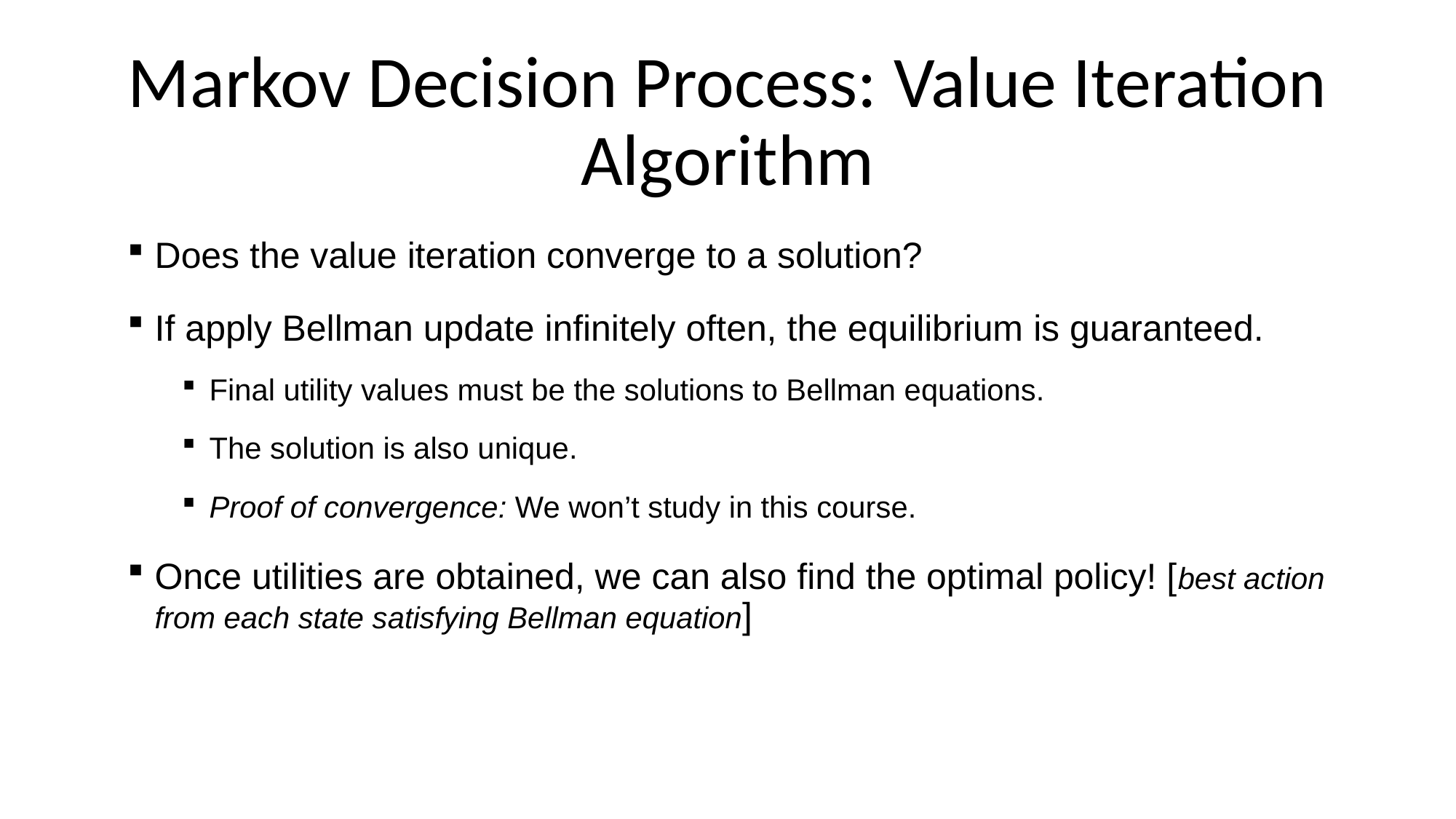

# Markov Decision Process: Value Iteration Algorithm
Does the value iteration converge to a solution?
If apply Bellman update infinitely often, the equilibrium is guaranteed.
Final utility values must be the solutions to Bellman equations.
The solution is also unique.
Proof of convergence: We won’t study in this course.
Once utilities are obtained, we can also find the optimal policy! [best action from each state satisfying Bellman equation]